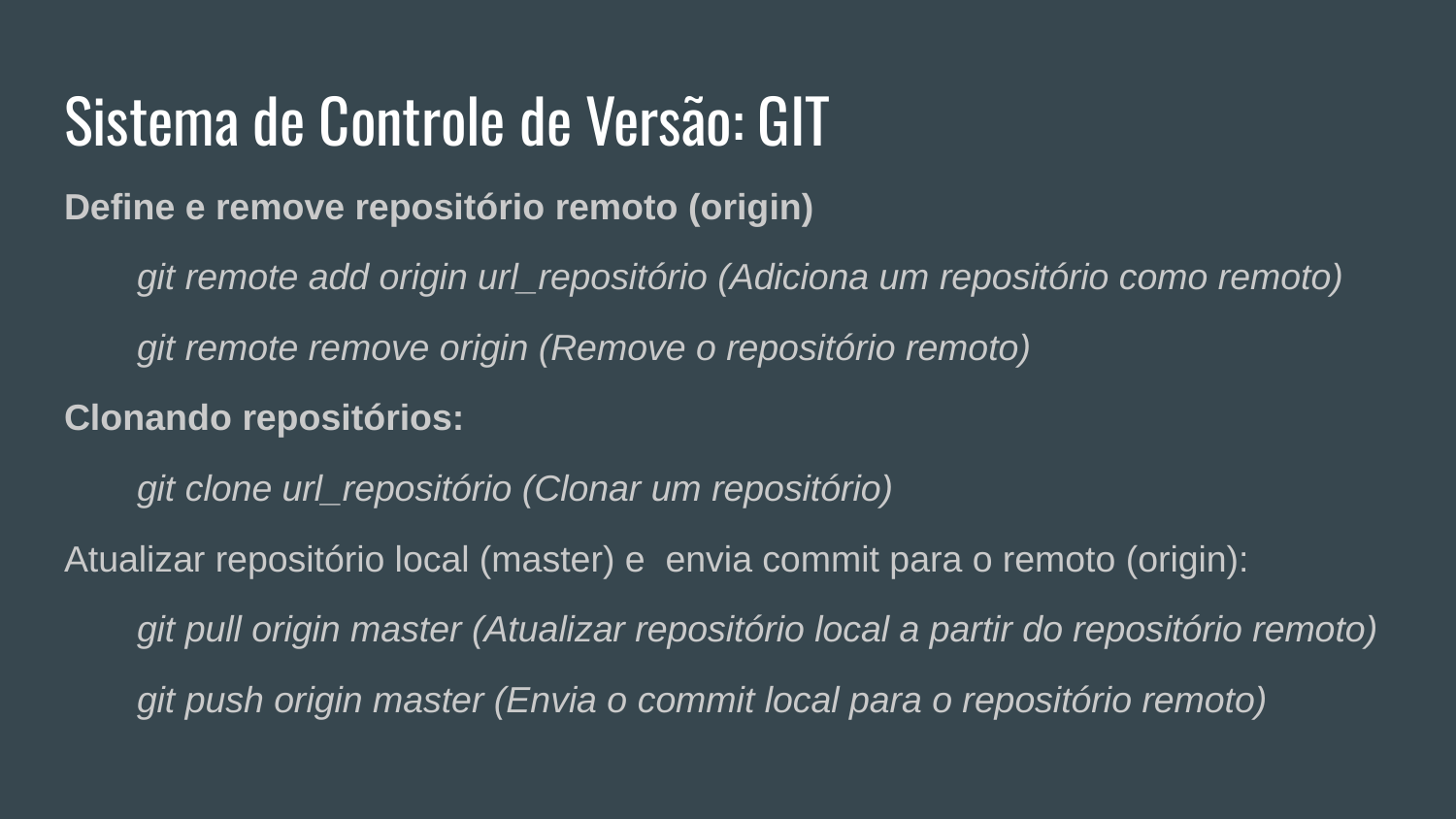

# Sistema de Controle de Versão: GIT

Define e remove repositório remoto (origin)
git remote add origin url_repositório (Adiciona um repositório como remoto)
git remote remove origin (Remove o repositório remoto)
Clonando repositórios:
git clone url_repositório (Clonar um repositório)
Atualizar repositório local (master) e  envia commit para o remoto (origin):
git pull origin master (Atualizar repositório local a partir do repositório remoto)
git push origin master (Envia o commit local para o repositório remoto)